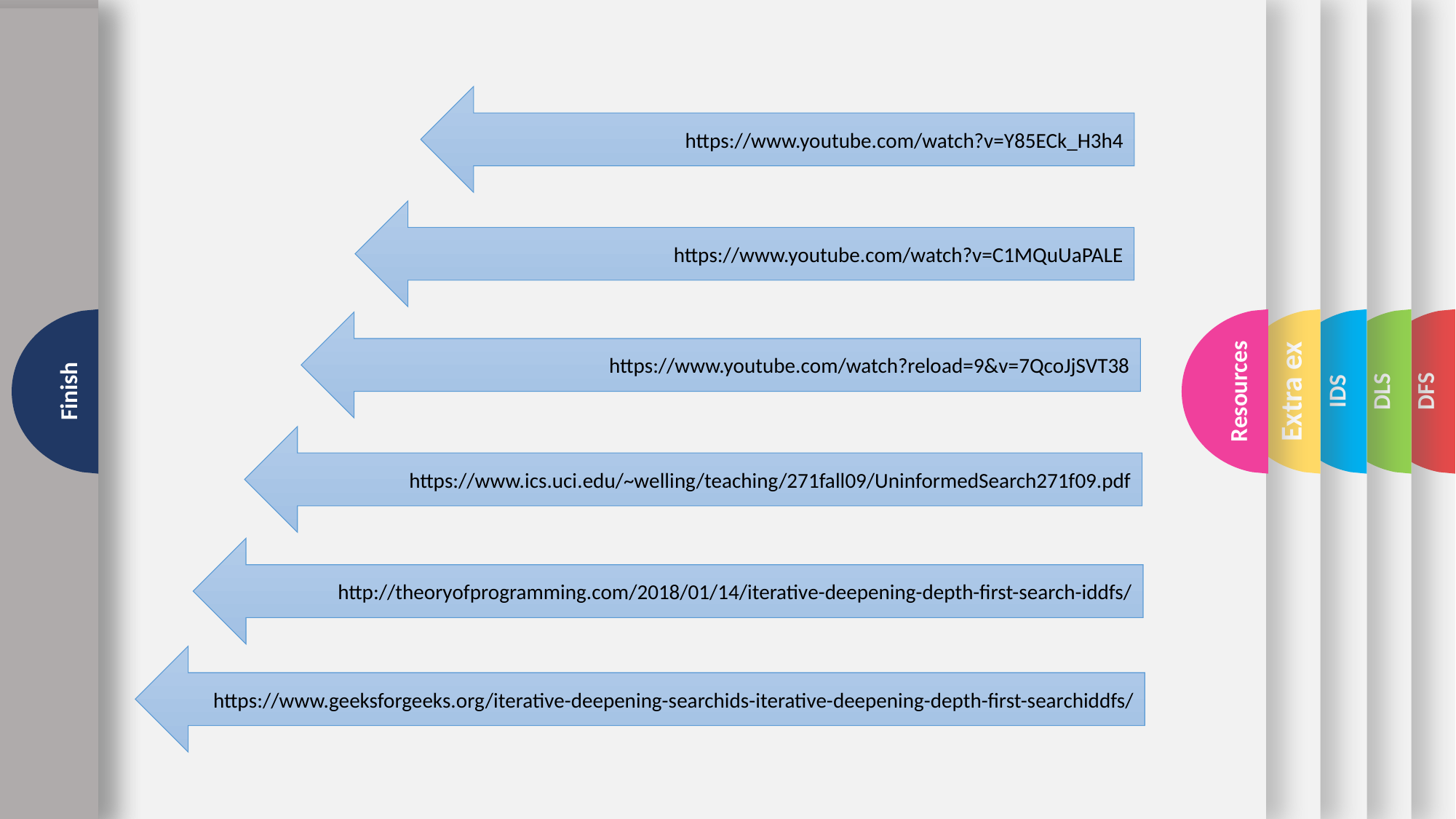

https://www.youtube.com/watch?v=Y85ECk_H3h4
https://www.youtube.com/watch?v=C1MQuUaPALE

https://www.youtube.com/watch?reload=9&v=7QcoJjSVT38
Extra ex
Finish
Finish
Resources
IDS
DLS
DFS
https://www.ics.uci.edu/~welling/teaching/271fall09/UninformedSearch271f09.pdf
http://theoryofprogramming.com/2018/01/14/iterative-deepening-depth-first-search-iddfs/
https://www.geeksforgeeks.org/iterative-deepening-searchids-iterative-deepening-depth-first-searchiddfs/